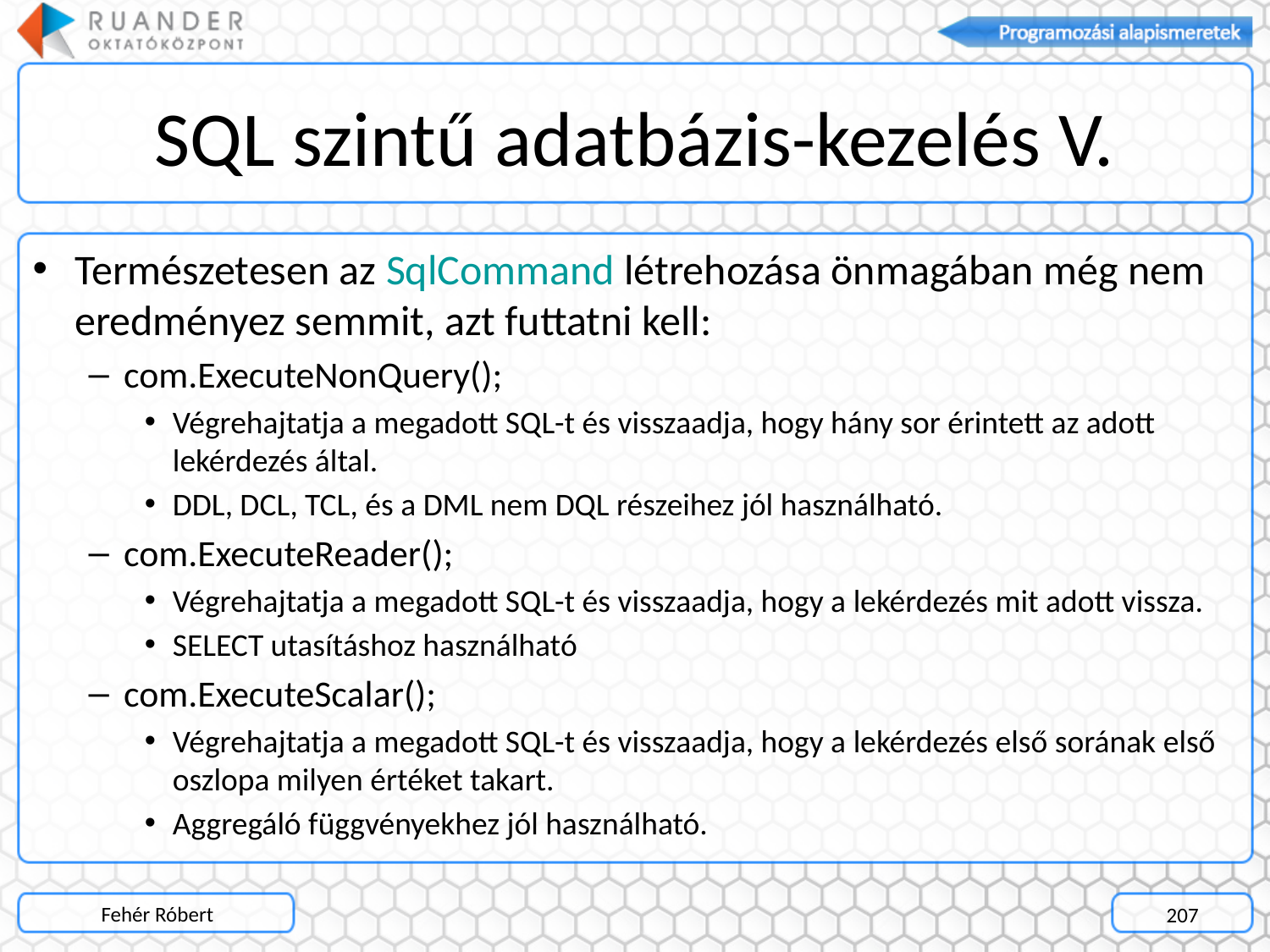

# SQL szintű adatbázis-kezelés V.
Természetesen az SqlCommand létrehozása önmagában még nem eredményez semmit, azt futtatni kell:
com.ExecuteNonQuery();
Végrehajtatja a megadott SQL-t és visszaadja, hogy hány sor érintett az adott lekérdezés által.
DDL, DCL, TCL, és a DML nem DQL részeihez jól használható.
com.ExecuteReader();
Végrehajtatja a megadott SQL-t és visszaadja, hogy a lekérdezés mit adott vissza.
SELECT utasításhoz használható
com.ExecuteScalar();
Végrehajtatja a megadott SQL-t és visszaadja, hogy a lekérdezés első sorának első oszlopa milyen értéket takart.
Aggregáló függvényekhez jól használható.

Fehér Róbert
207